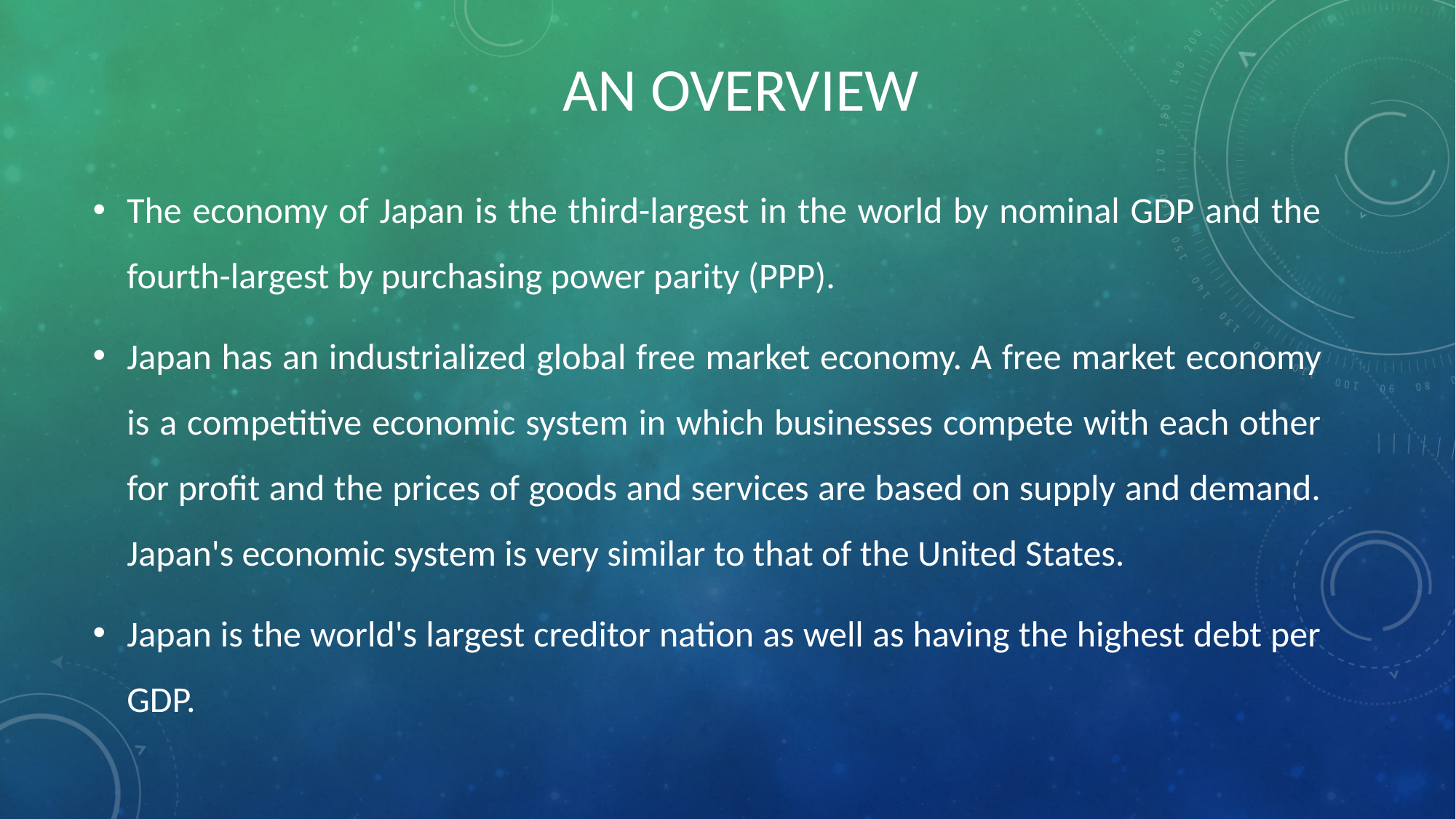

# AN OVERVIEW
The economy of Japan is the third-largest in the world by nominal GDP and the fourth-largest by purchasing power parity (PPP).
Japan has an industrialized global free market economy. A free market economy is a competitive economic system in which businesses compete with each other for profit and the prices of goods and services are based on supply and demand. Japan's economic system is very similar to that of the United States.
Japan is the world's largest creditor nation as well as having the highest debt per GDP.